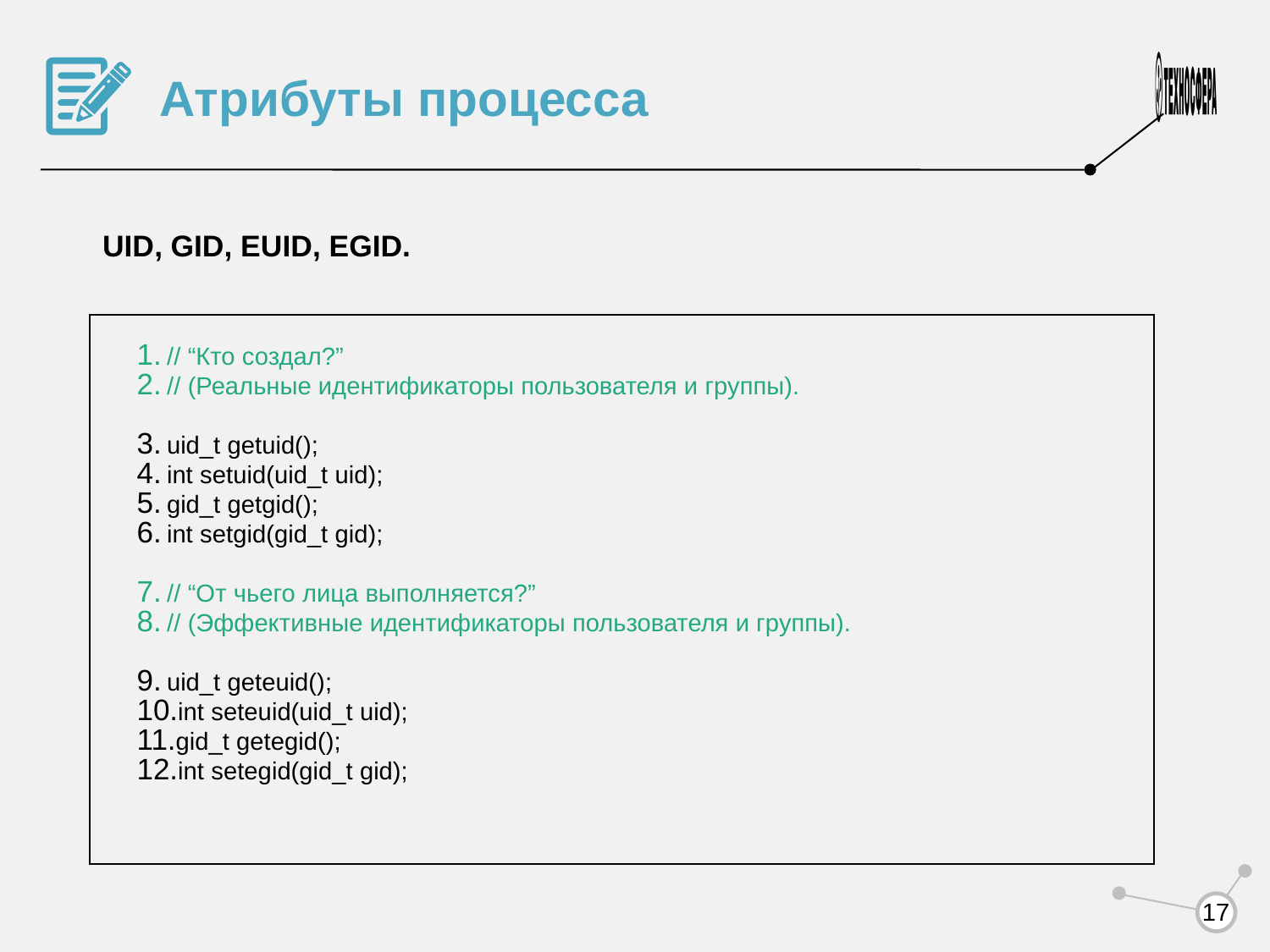

Атрибуты процесса
UID, GID, EUID, EGID.
// “Кто создал?”
// (Реальные идентификаторы пользователя и группы).

uid_t getuid();
int setuid(uid_t uid);
gid_t getgid();
int setgid(gid_t gid);

// “От чьего лица выполняется?”
// (Эффективные идентификаторы пользователя и группы).

uid_t geteuid();
int seteuid(uid_t uid);
gid_t getegid();
int setegid(gid_t gid);

17